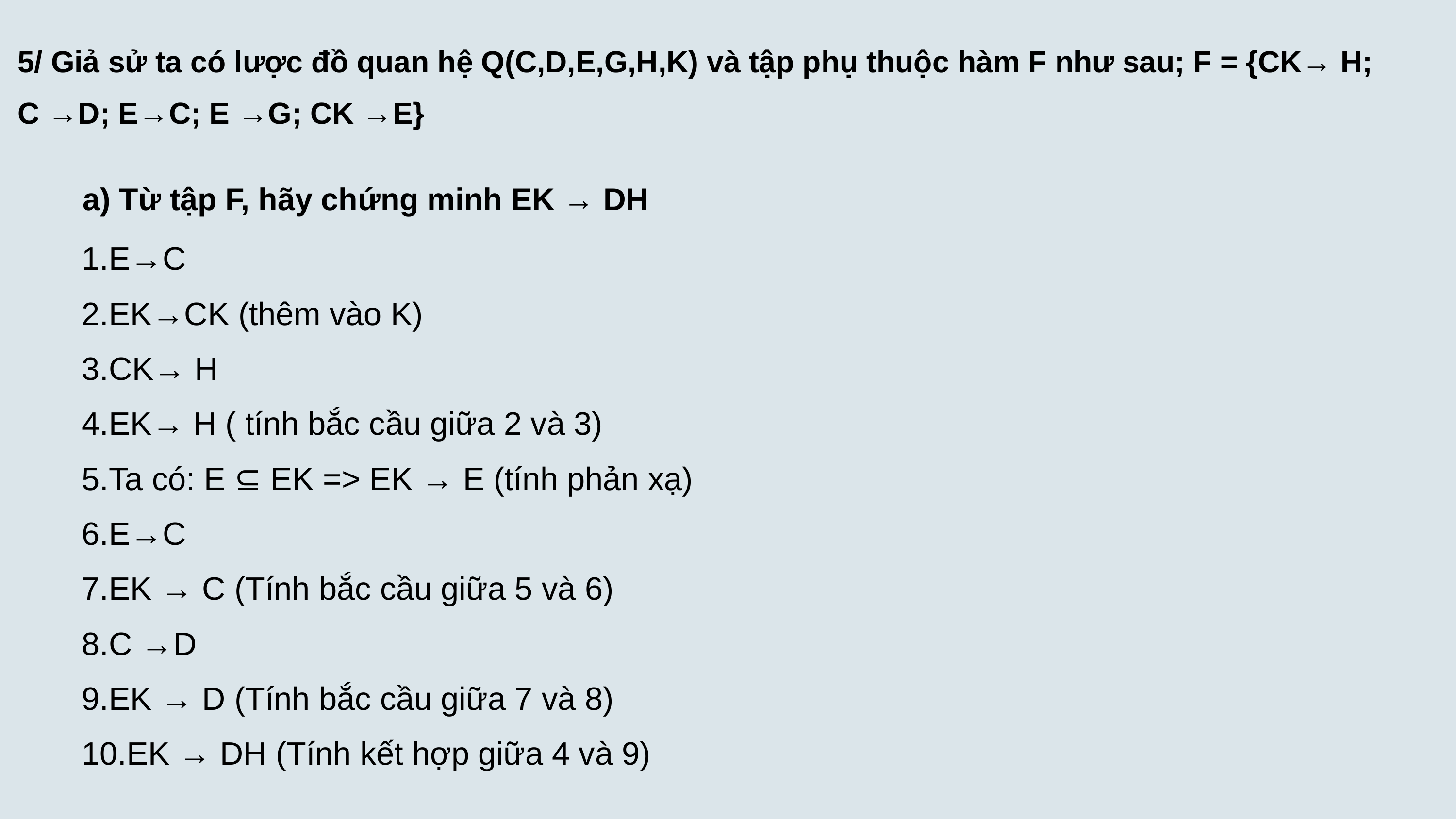

5/ Giả sử ta có lược đồ quan hệ Q(C,D,E,G,H,K) và tập phụ thuộc hàm F như sau; F = {CK→ H; C →D; E→C; E →G; CK →E}

a) Từ tập F, hãy chứng minh EK → DH

1.E→C
2.EK→CK (thêm vào K)
3.CK→ H
4.EK→ H ( tính bắc cầu giữa 2 và 3)
5.Ta có: E ⊆ EK => EK → E (tính phản xạ)
6.E→C
7.EK → C (Tính bắc cầu giữa 5 và 6)
8.C →D
9.EK → D (Tính bắc cầu giữa 7 và 8)
10.EK → DH (Tính kết hợp giữa 4 và 9)